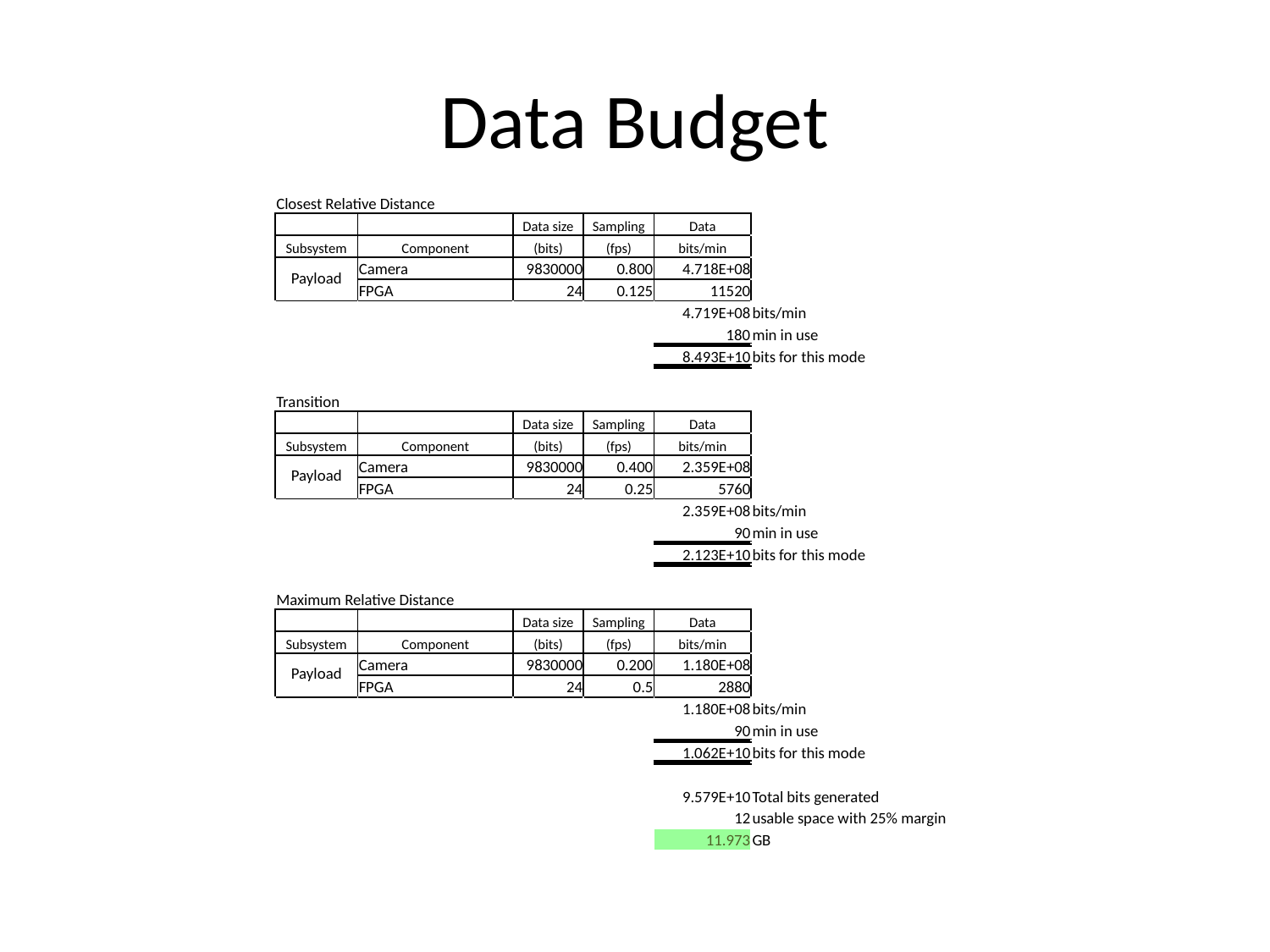

# Data Budget
| Closest Relative Distance |  |  |  |  |  |  |  |
| --- | --- | --- | --- | --- | --- | --- | --- |
|  |  | Data size | Sampling | Data |  |  |  |
| Subsystem | Component | (bits) | (fps) | bits/min |  |  |  |
| Payload | Camera | 9830000 | 0.800 | 4.718E+08 |  |  |  |
|  | FPGA | 24 | 0.125 | 11520 |  |  |  |
|  |  |  |  | 4.719E+08 | bits/min |  |  |
|  |  |  |  | 180 | min in use |  |  |
|  |  |  |  | 8.493E+10 | bits for this mode |  |  |
|  |  |  |  |  |  |  |  |
| Transition |  |  |  |  |  |  |  |
|  |  | Data size | Sampling | Data |  |  |  |
| Subsystem | Component | (bits) | (fps) | bits/min |  |  |  |
| Payload | Camera | 9830000 | 0.400 | 2.359E+08 |  |  |  |
|  | FPGA | 24 | 0.25 | 5760 |  |  |  |
|  |  |  |  | 2.359E+08 | bits/min |  |  |
|  |  |  |  | 90 | min in use |  |  |
|  |  |  |  | 2.123E+10 | bits for this mode |  |  |
|  |  |  |  |  |  |  |  |
| Maximum Relative Distance |  |  |  |  |  |  |  |
|  |  | Data size | Sampling | Data |  |  |  |
| Subsystem | Component | (bits) | (fps) | bits/min |  |  |  |
| Payload | Camera | 9830000 | 0.200 | 1.180E+08 |  |  |  |
|  | FPGA | 24 | 0.5 | 2880 |  |  |  |
|  |  |  |  | 1.180E+08 | bits/min |  |  |
|  |  |  |  | 90 | min in use |  |  |
|  |  |  |  | 1.062E+10 | bits for this mode |  |  |
|  |  |  |  |  |  |  |  |
|  |  |  |  | 9.579E+10 | Total bits generated |  |  |
|  |  |  |  | 12 | usable space with 25% margin |  |  |
|  |  |  |  | 11.973 | GB |  |  |